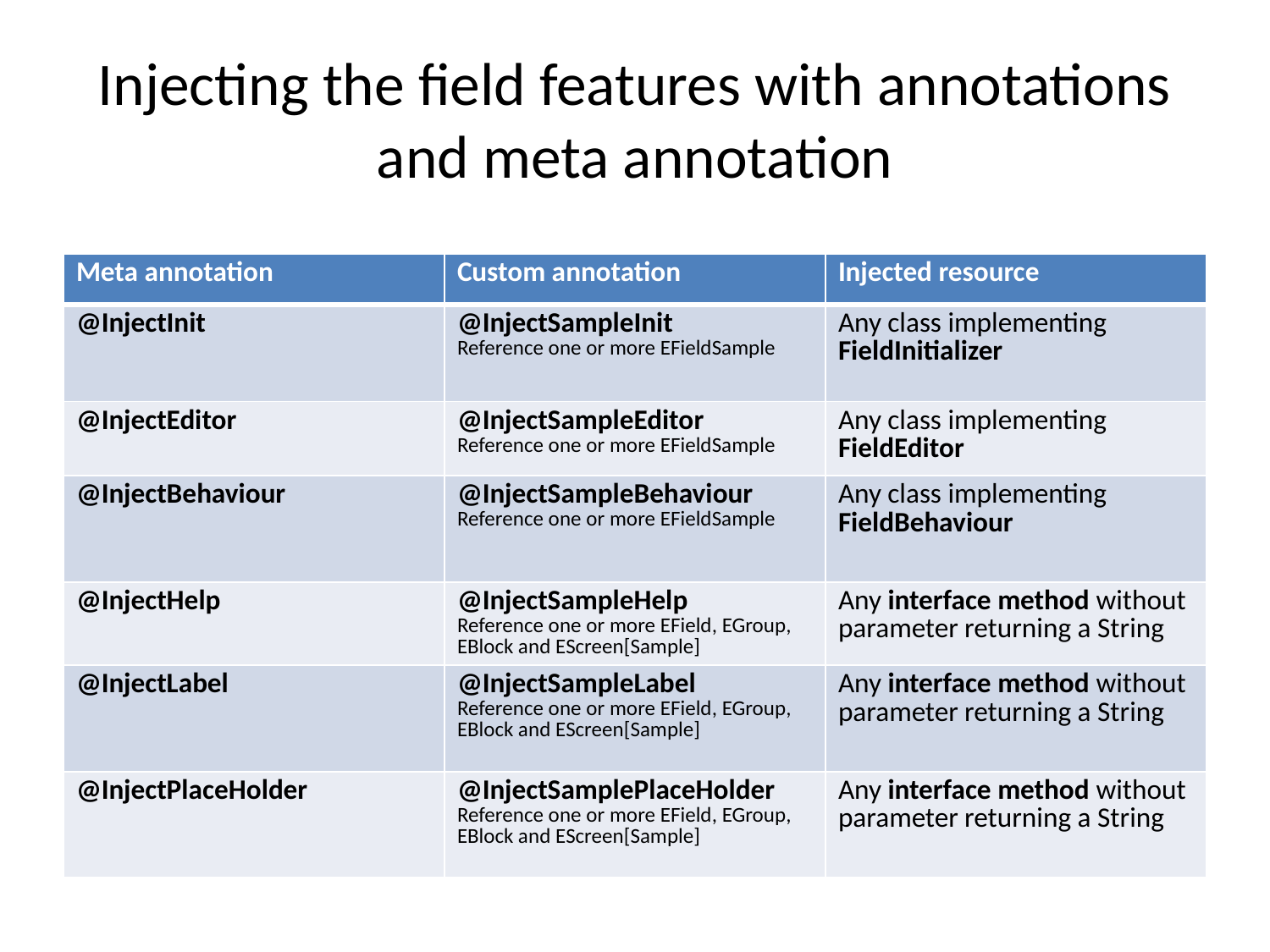

# Injecting the field features with annotations and meta annotation
| Meta annotation | Custom annotation | Injected resource |
| --- | --- | --- |
| @InjectInit | @InjectSampleInit Reference one or more EFieldSample | Any class implementing FieldInitializer |
| @InjectEditor | @InjectSampleEditor Reference one or more EFieldSample | Any class implementing FieldEditor |
| @InjectBehaviour | @InjectSampleBehaviour Reference one or more EFieldSample | Any class implementing FieldBehaviour |
| @InjectHelp | @InjectSampleHelp Reference one or more EField, EGroup, EBlock and EScreen[Sample] | Any interface method without parameter returning a String |
| @InjectLabel | @InjectSampleLabel Reference one or more EField, EGroup, EBlock and EScreen[Sample] | Any interface method without parameter returning a String |
| @InjectPlaceHolder | @InjectSamplePlaceHolder Reference one or more EField, EGroup, EBlock and EScreen[Sample] | Any interface method without parameter returning a String |